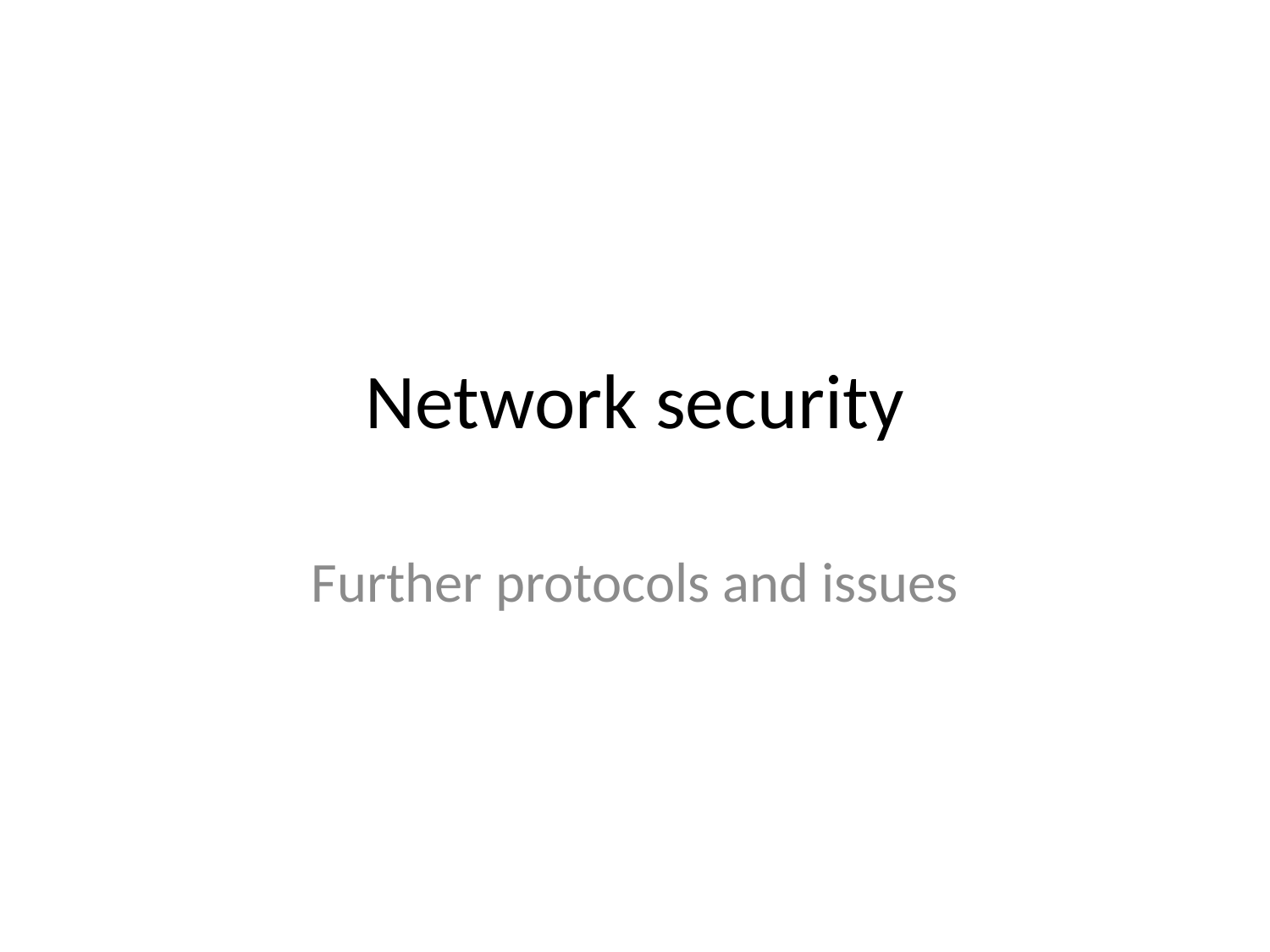

# Network security
Further protocols and issues